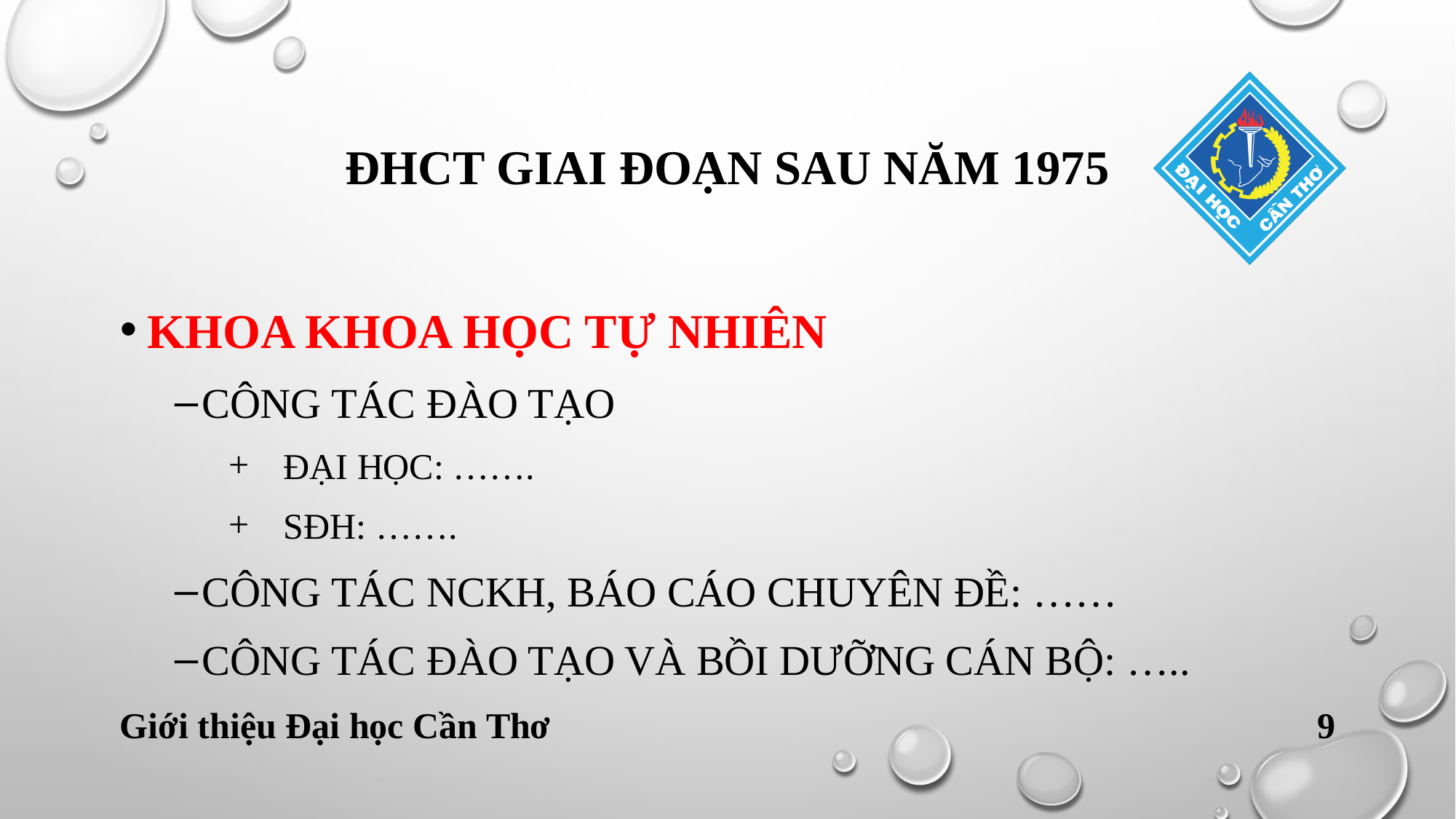

# ĐHCT GIAI ĐOẠN SAU NĂM 1975
KHOA KHOA HỌC TỰ NHIÊN
CÔNG TÁC ĐÀO TẠO
ĐẠI HỌC: …….
SĐH: …….
CÔNG TÁC NCKH, BÁO CÁO CHUYÊN ĐỀ: ……
CÔNG TÁC ĐÀO TẠO VÀ BỒI DƯỠNG CÁN BỘ: …..

Giới thiệu Đại học Cần Thơ
9